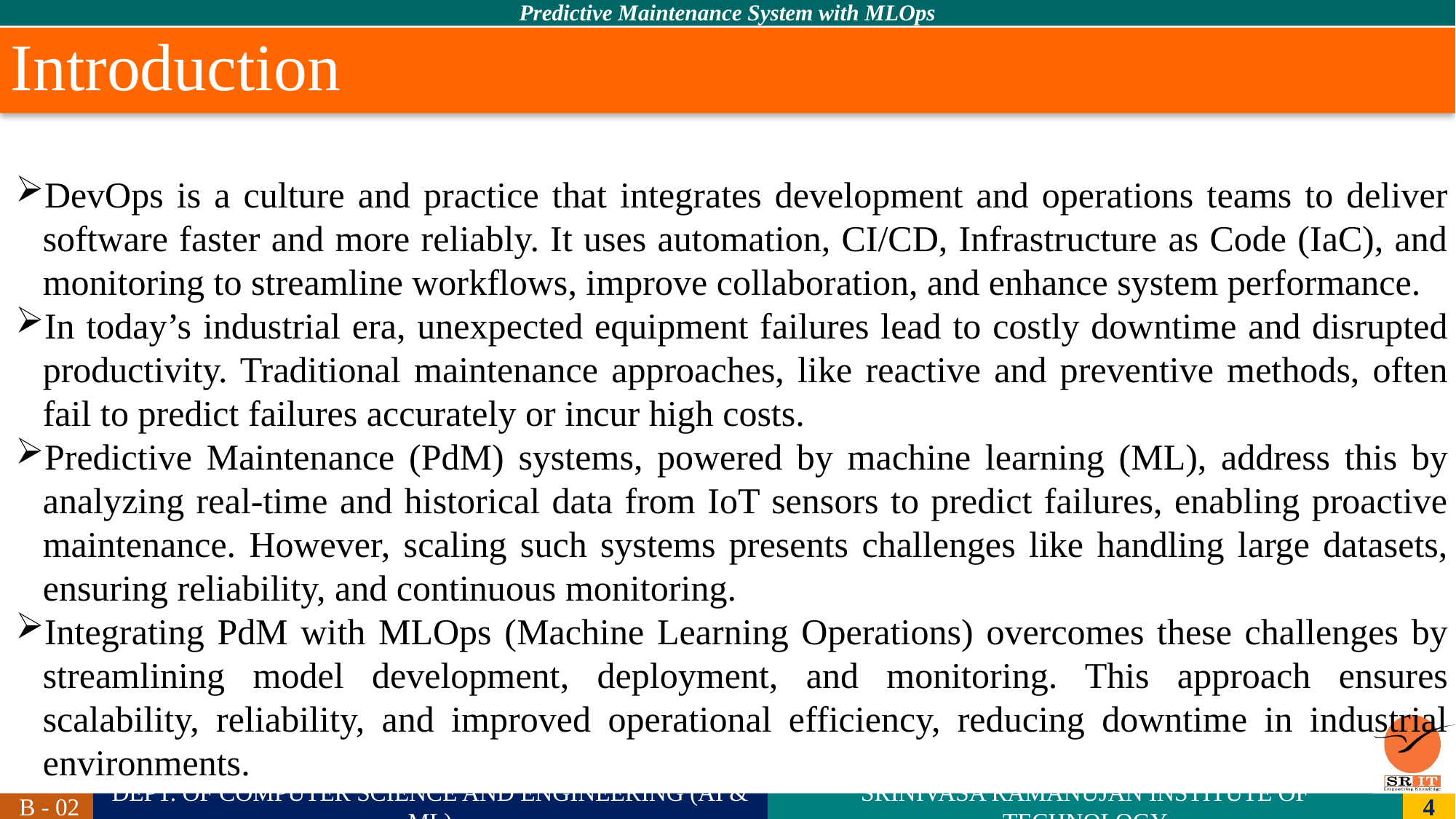

# Introduction
DevOps is a culture and practice that integrates development and operations teams to deliver software faster and more reliably. It uses automation, CI/CD, Infrastructure as Code (IaC), and monitoring to streamline workflows, improve collaboration, and enhance system performance.
In today’s industrial era, unexpected equipment failures lead to costly downtime and disrupted productivity. Traditional maintenance approaches, like reactive and preventive methods, often fail to predict failures accurately or incur high costs.
Predictive Maintenance (PdM) systems, powered by machine learning (ML), address this by analyzing real-time and historical data from IoT sensors to predict failures, enabling proactive maintenance. However, scaling such systems presents challenges like handling large datasets, ensuring reliability, and continuous monitoring.
Integrating PdM with MLOps (Machine Learning Operations) overcomes these challenges by streamlining model development, deployment, and monitoring. This approach ensures scalability, reliability, and improved operational efficiency, reducing downtime in industrial environments.